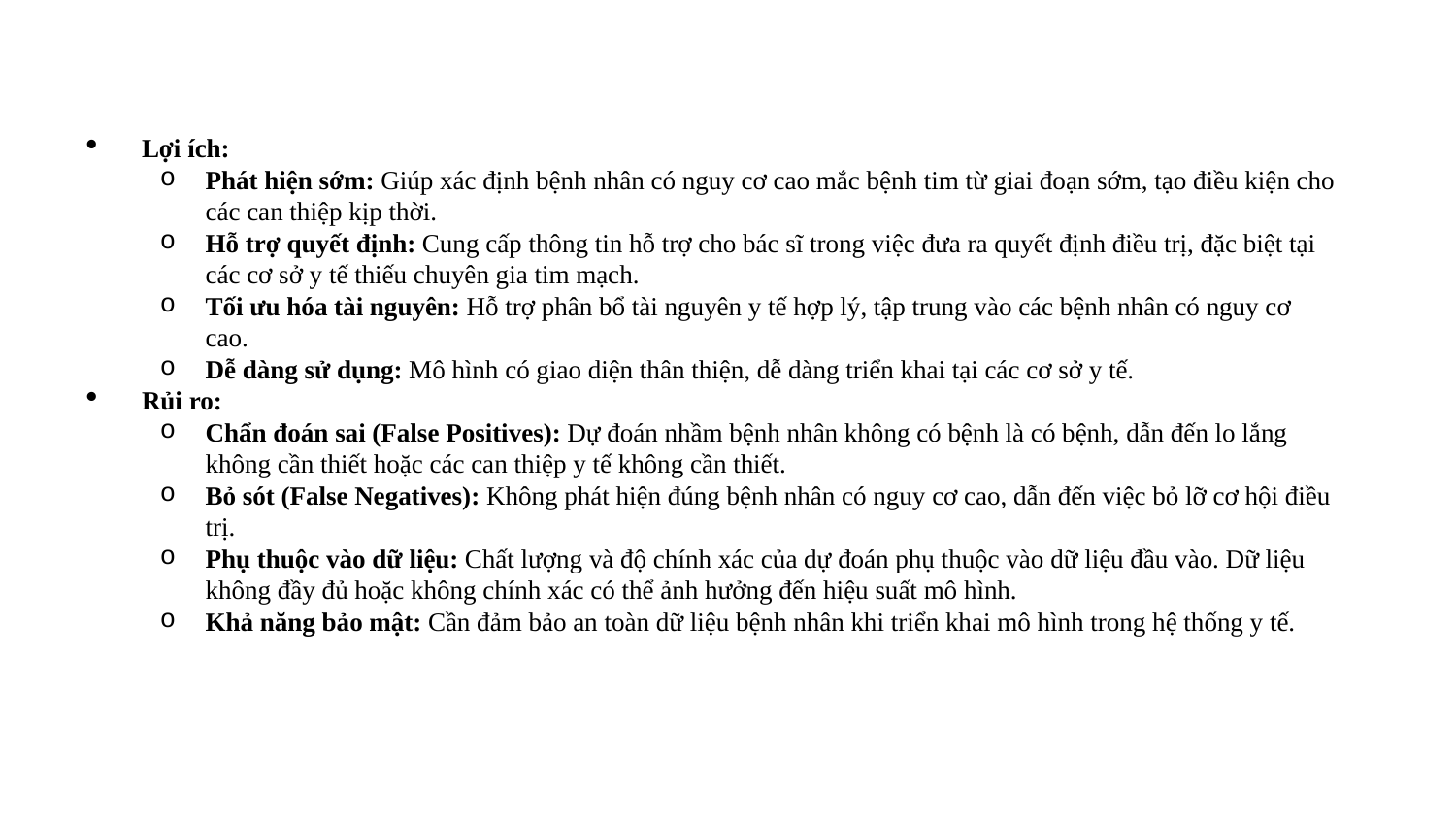

#
Lợi ích:
Phát hiện sớm: Giúp xác định bệnh nhân có nguy cơ cao mắc bệnh tim từ giai đoạn sớm, tạo điều kiện cho các can thiệp kịp thời.
Hỗ trợ quyết định: Cung cấp thông tin hỗ trợ cho bác sĩ trong việc đưa ra quyết định điều trị, đặc biệt tại các cơ sở y tế thiếu chuyên gia tim mạch.
Tối ưu hóa tài nguyên: Hỗ trợ phân bổ tài nguyên y tế hợp lý, tập trung vào các bệnh nhân có nguy cơ cao.
Dễ dàng sử dụng: Mô hình có giao diện thân thiện, dễ dàng triển khai tại các cơ sở y tế.
Rủi ro:
Chẩn đoán sai (False Positives): Dự đoán nhầm bệnh nhân không có bệnh là có bệnh, dẫn đến lo lắng không cần thiết hoặc các can thiệp y tế không cần thiết.
Bỏ sót (False Negatives): Không phát hiện đúng bệnh nhân có nguy cơ cao, dẫn đến việc bỏ lỡ cơ hội điều trị.
Phụ thuộc vào dữ liệu: Chất lượng và độ chính xác của dự đoán phụ thuộc vào dữ liệu đầu vào. Dữ liệu không đầy đủ hoặc không chính xác có thể ảnh hưởng đến hiệu suất mô hình.
Khả năng bảo mật: Cần đảm bảo an toàn dữ liệu bệnh nhân khi triển khai mô hình trong hệ thống y tế.